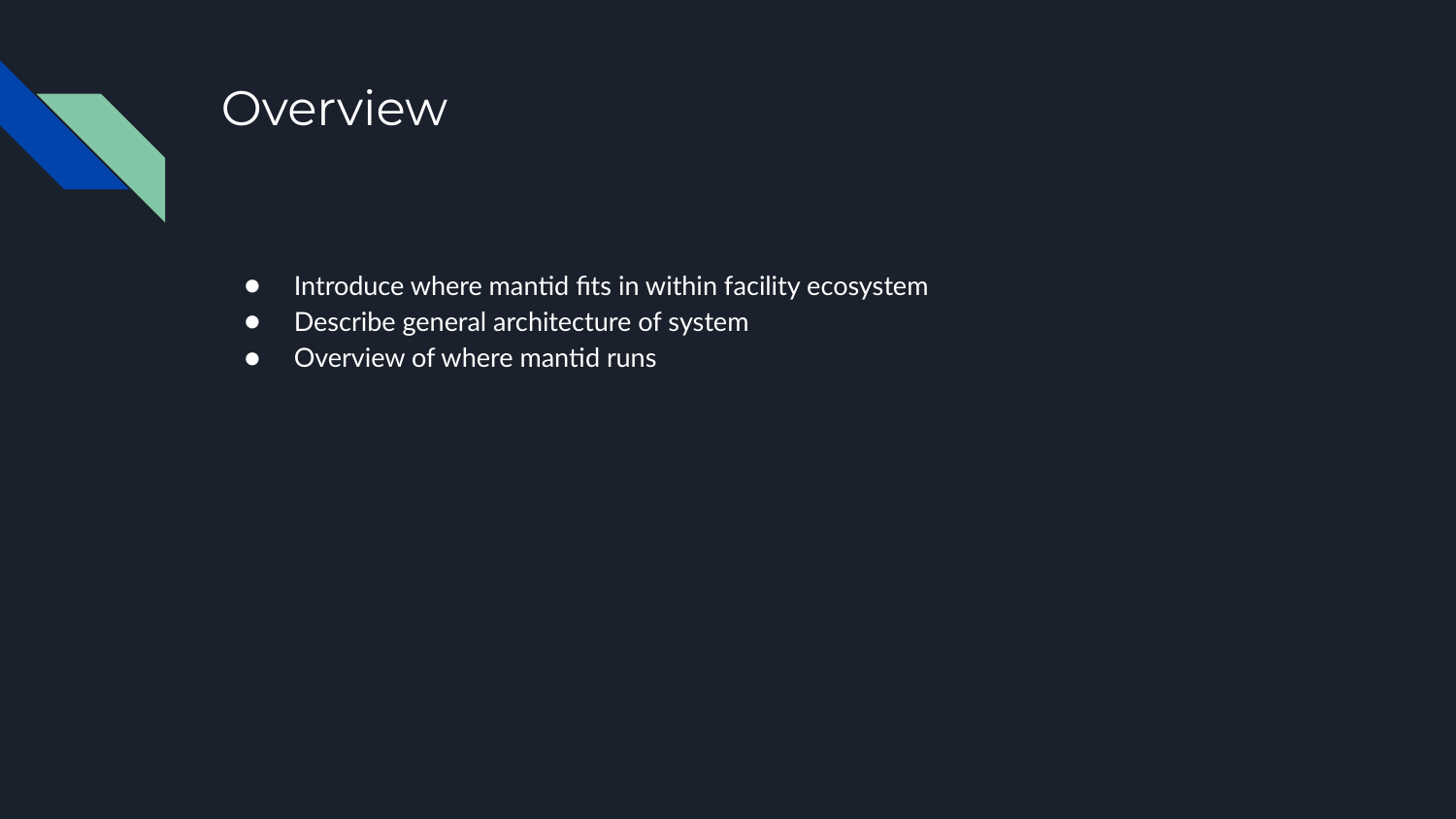

# Overview
Introduce where mantid fits in within facility ecosystem
Describe general architecture of system
Overview of where mantid runs